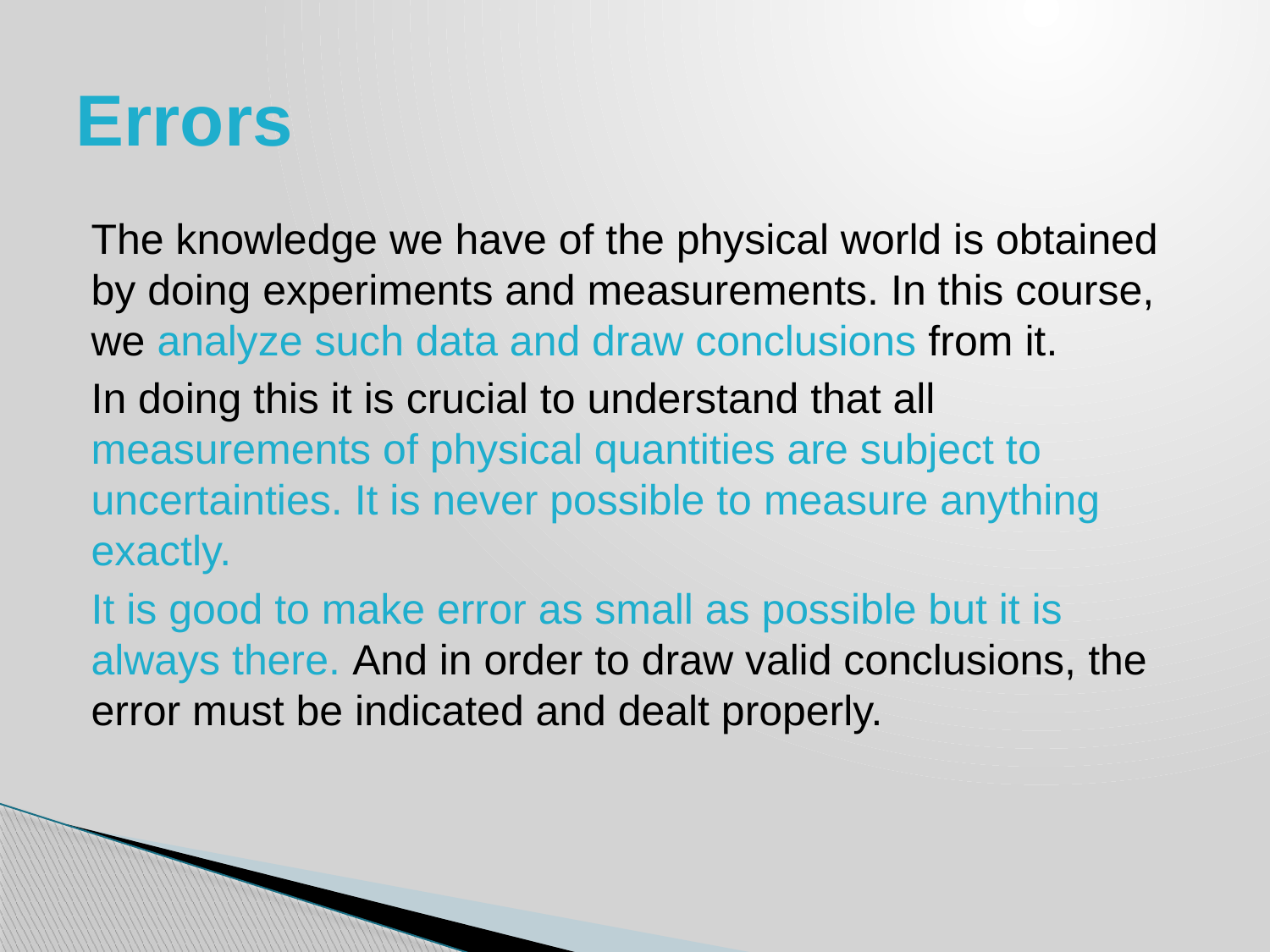

# Errors
The knowledge we have of the physical world is obtained by doing experiments and measurements. In this course, we analyze such data and draw conclusions from it.
In doing this it is crucial to understand that all measurements of physical quantities are subject to uncertainties. It is never possible to measure anything exactly.
It is good to make error as small as possible but it is always there. And in order to draw valid conclusions, the error must be indicated and dealt properly.